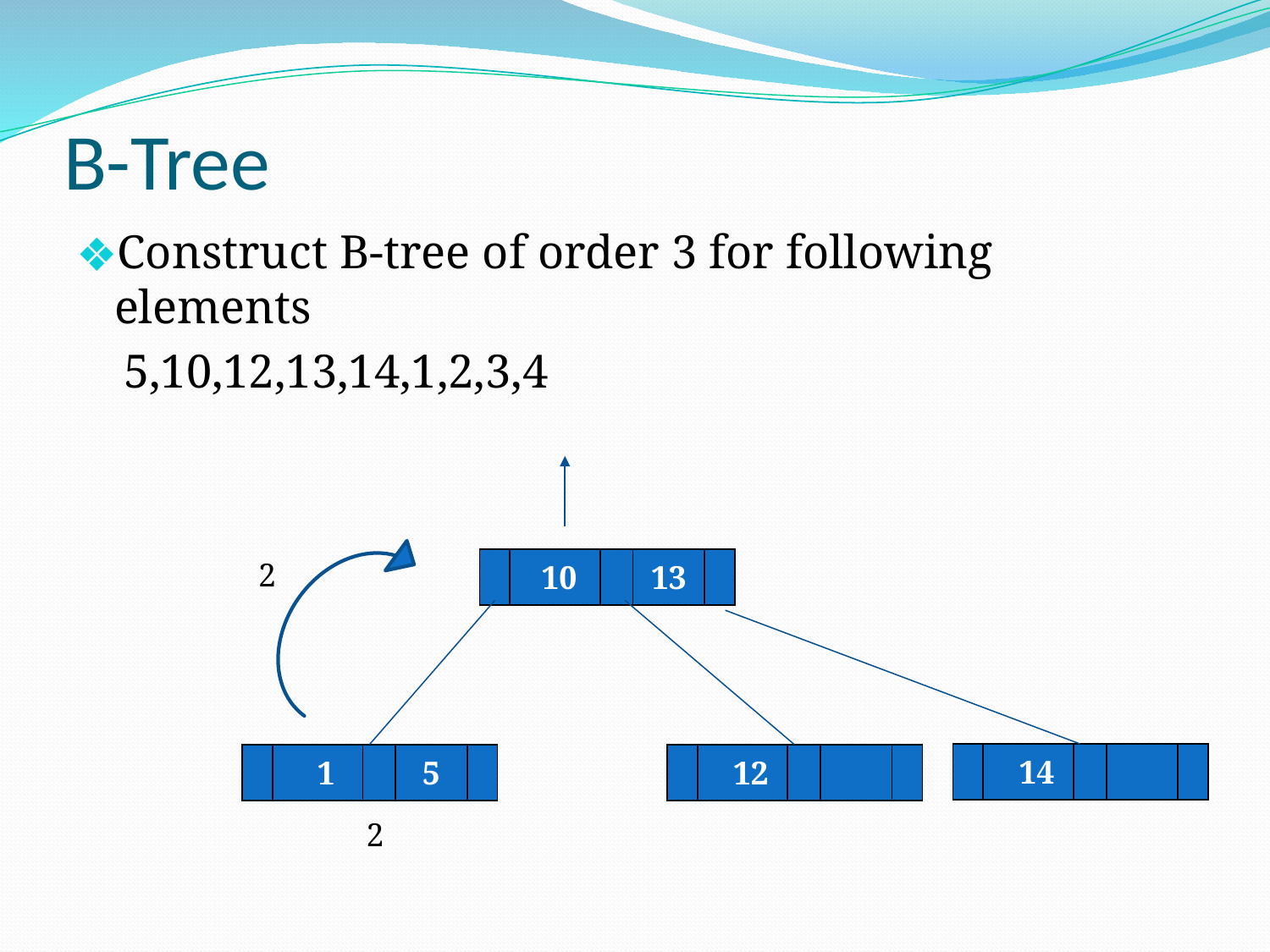

# B-Tree
Construct B-tree of order 3 for following elements
    5,10,12,13,14,1,2,3,4

2
|  | 10 |  | 13 |  |
| --- | --- | --- | --- | --- |
|  | 14 |  |  |  |
| --- | --- | --- | --- | --- |
|  | 1 |  | 5 |  |
| --- | --- | --- | --- | --- |
|  | 12 |  |  |  |
| --- | --- | --- | --- | --- |
2